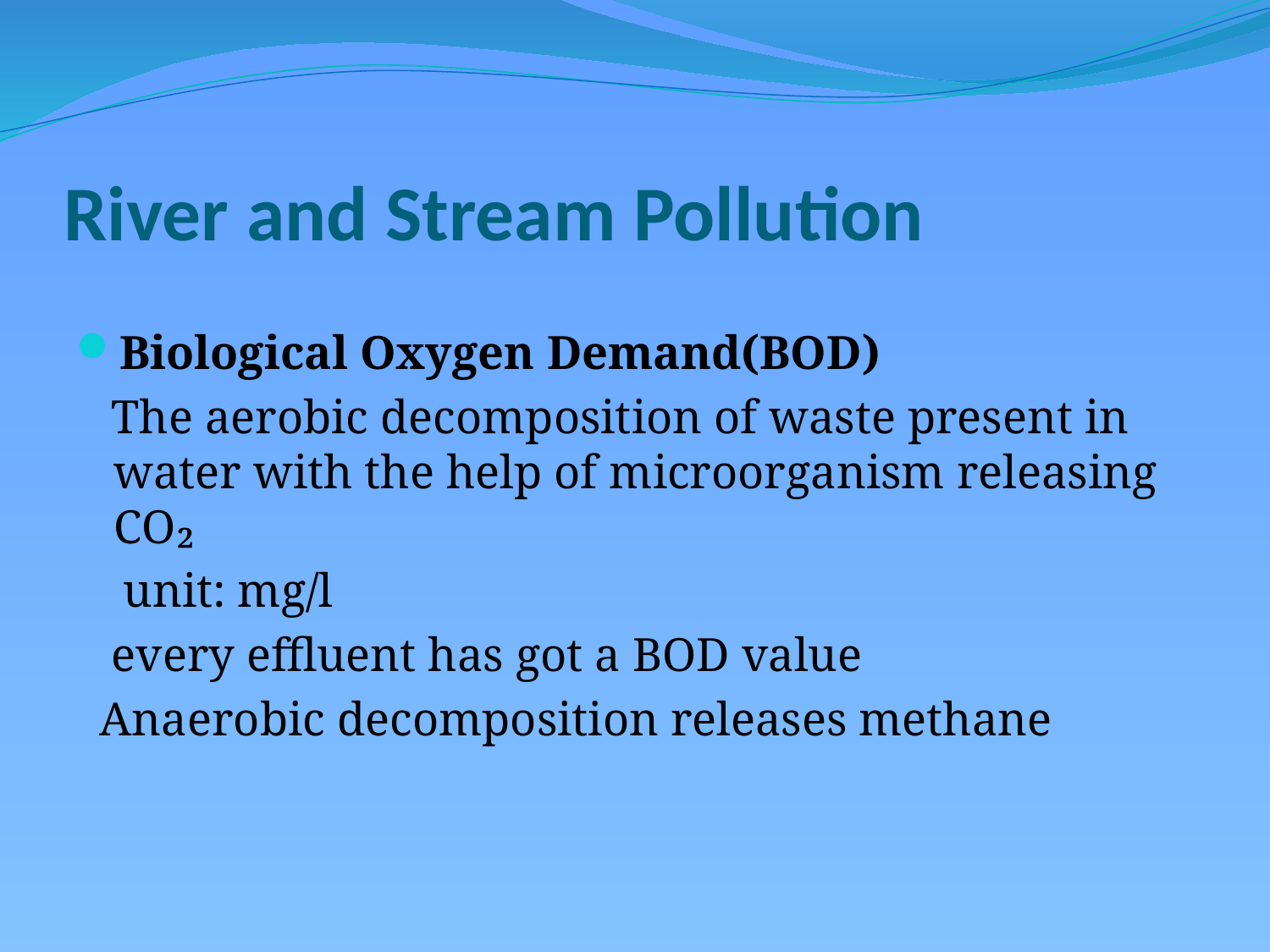

# River and Stream Pollution
Biological Oxygen Demand(BOD)
   The aerobic decomposition of waste present in water with the help of microorganism releasing CO₂
    unit: mg/l
   every effluent has got a BOD value
  Anaerobic decomposition releases methane